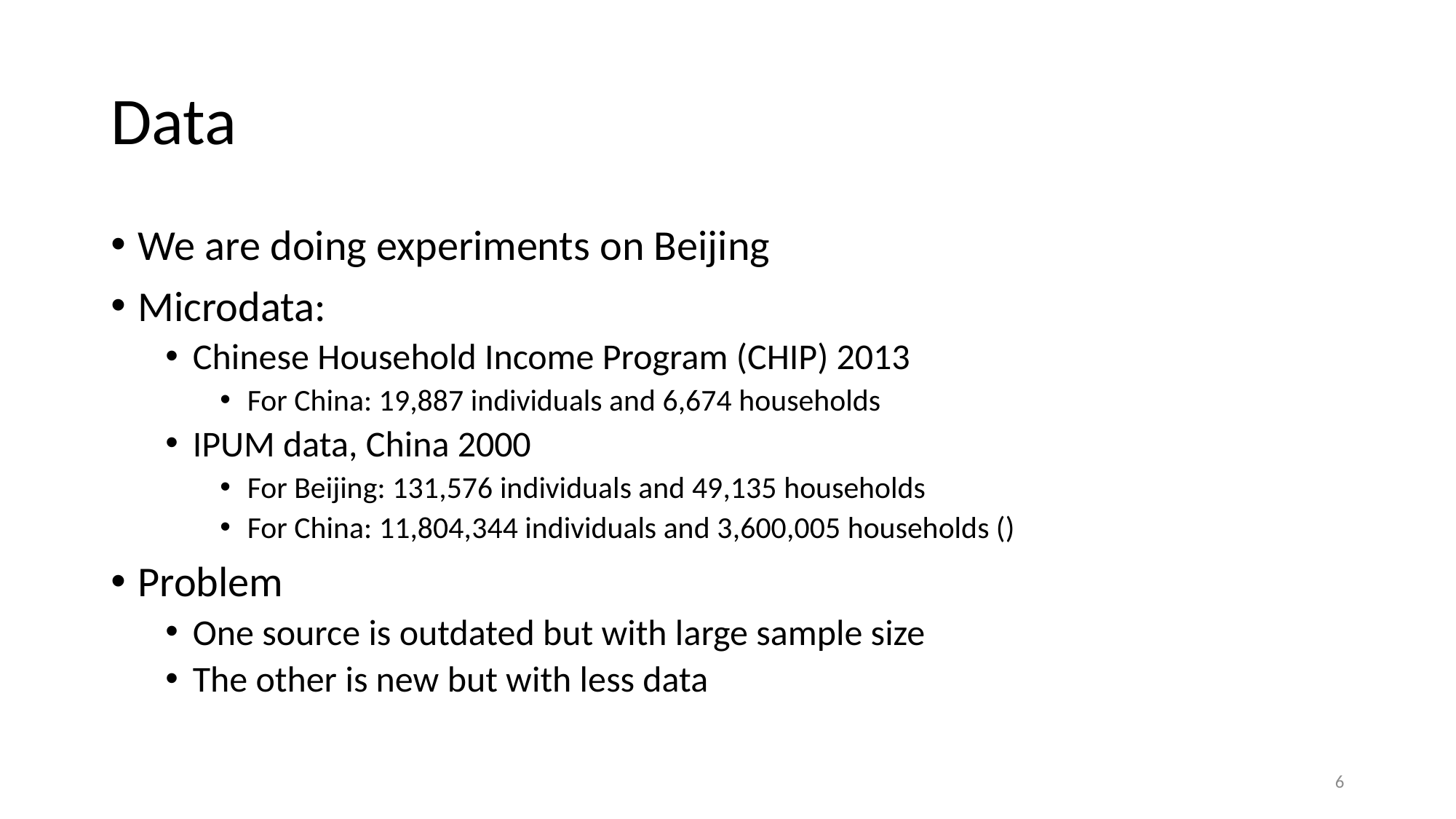

# Data
We are doing experiments on Beijing
Microdata:
Chinese Household Income Program (CHIP) 2013
For China: 19,887 individuals and 6,674 households
IPUM data, China 2000
For Beijing: 131,576 individuals and 49,135 households
For China: 11,804,344 individuals and 3,600,005 households ()
Problem
One source is outdated but with large sample size
The other is new but with less data
6